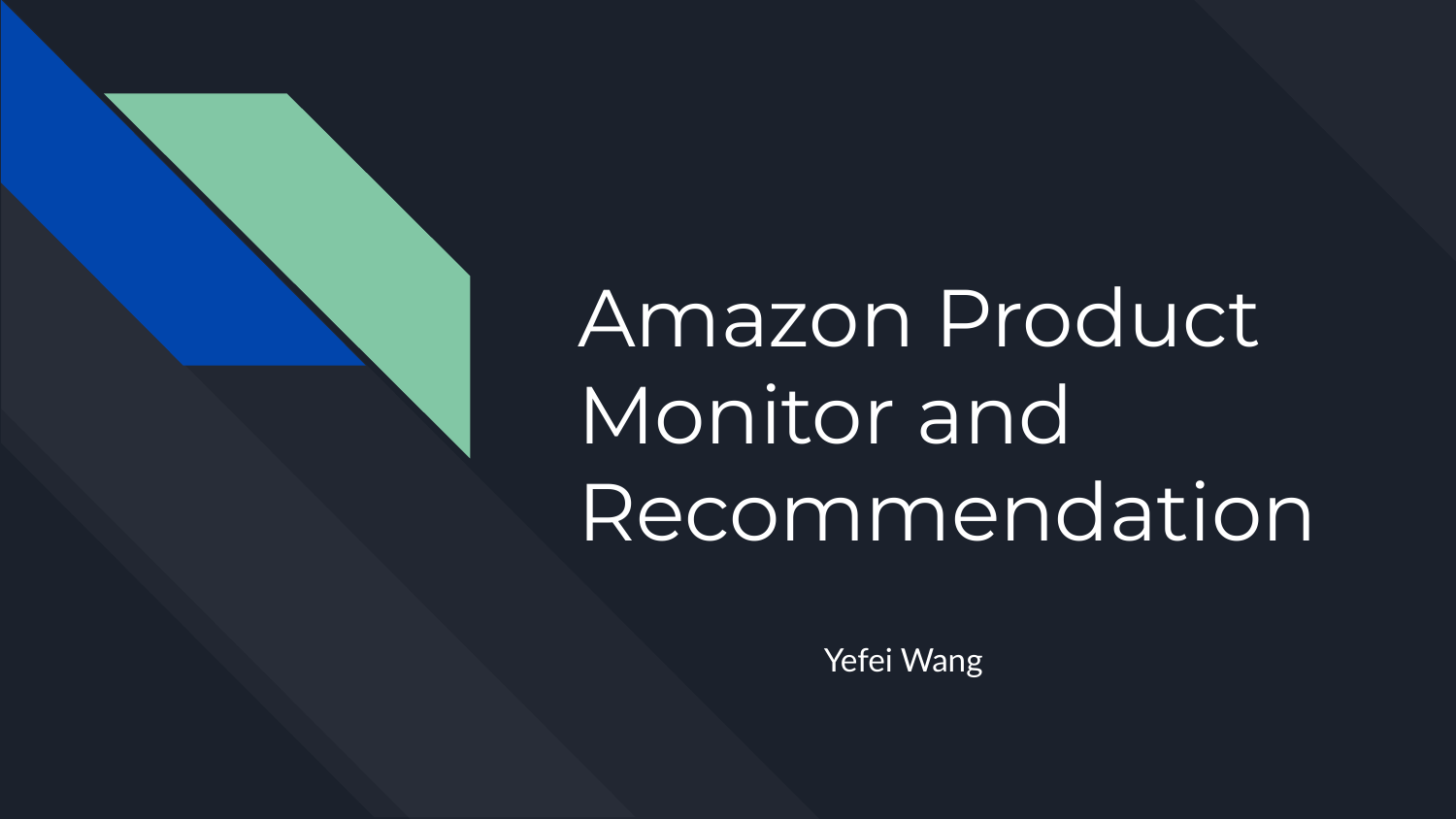

# Amazon Product Monitor and Recommendation
Yefei Wang